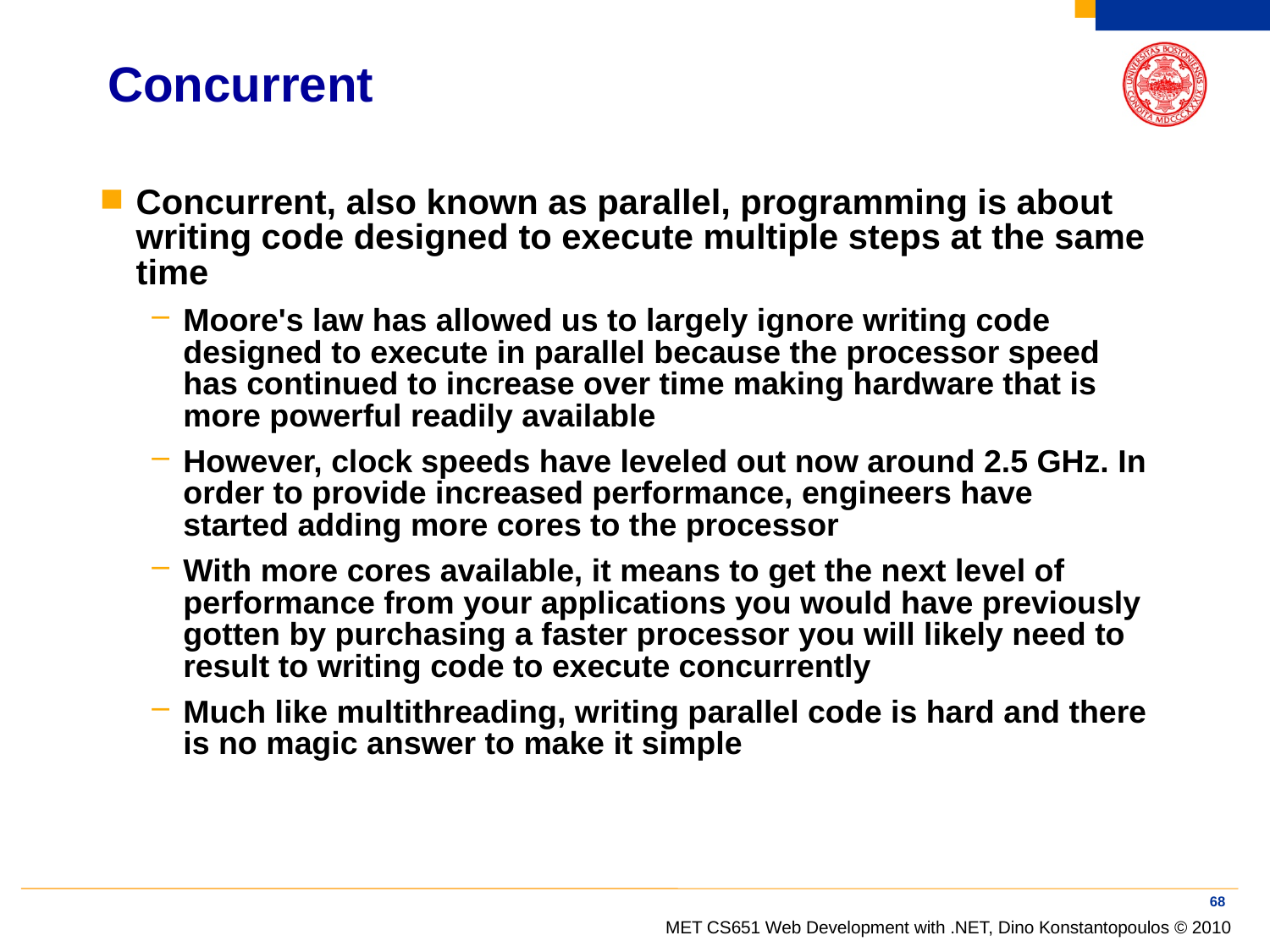

# Concurrent
Concurrent, also known as parallel, programming is about writing code designed to execute multiple steps at the same time
Moore's law has allowed us to largely ignore writing code designed to execute in parallel because the processor speed has continued to increase over time making hardware that is more powerful readily available
However, clock speeds have leveled out now around 2.5 GHz. In order to provide increased performance, engineers have started adding more cores to the processor
With more cores available, it means to get the next level of performance from your applications you would have previously gotten by purchasing a faster processor you will likely need to result to writing code to execute concurrently
Much like multithreading, writing parallel code is hard and there is no magic answer to make it simple

68